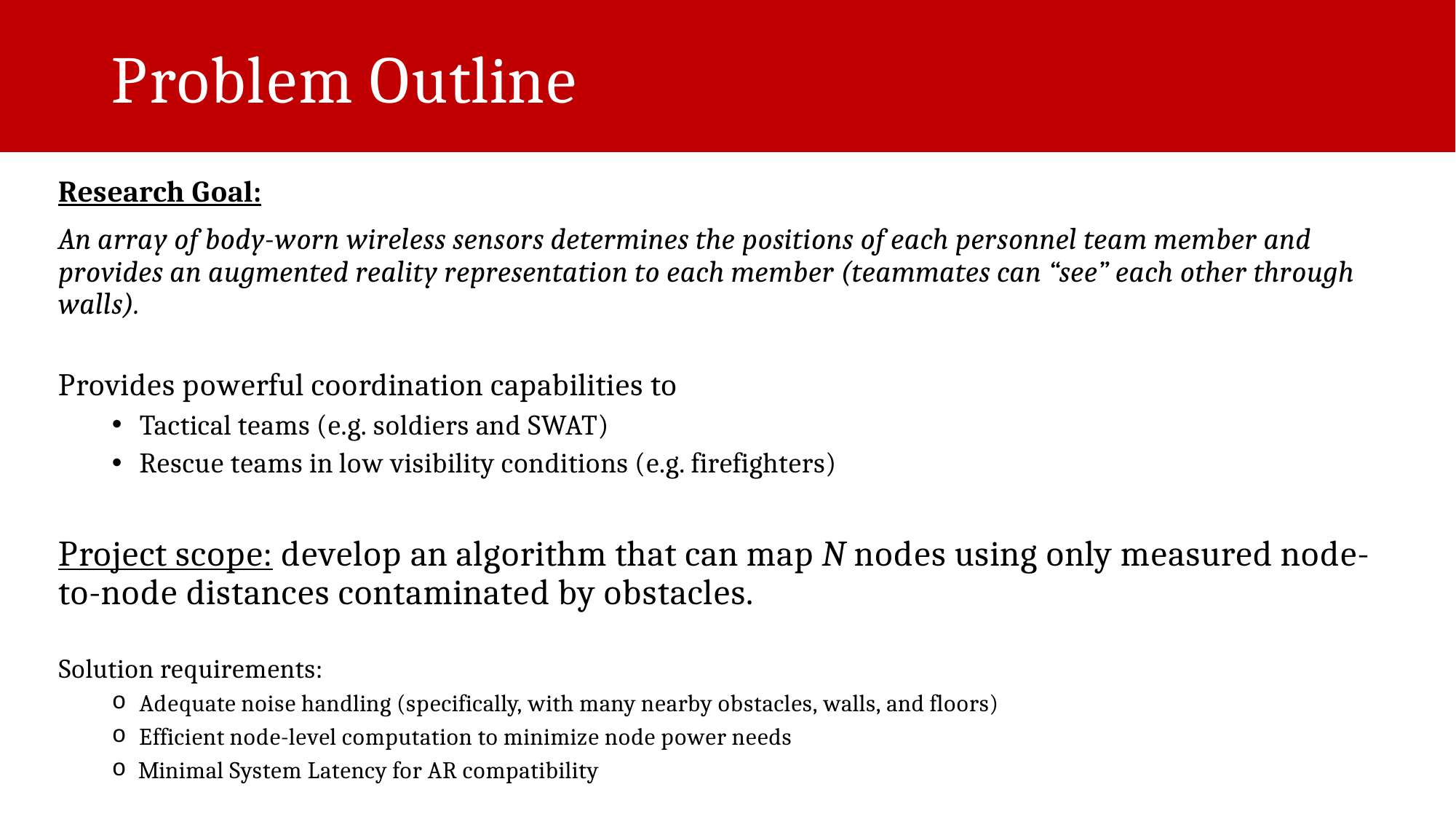

# Problem Outline
Research Goal:
An array of body-worn wireless sensors determines the positions of each personnel team member and provides an augmented reality representation to each member (teammates can “see” each other through walls).

Provides powerful coordination capabilities to
Tactical teams (e.g. soldiers and SWAT)
Rescue teams in low visibility conditions (e.g. firefighters)

Project scope: develop an algorithm that can map N nodes using only measured node-to-node distances contaminated by obstacles.

Solution requirements:
Adequate noise handling (specifically, with many nearby obstacles, walls, and floors)
Efficient node-level computation to minimize node power needs
Minimal System Latency for AR compatibility